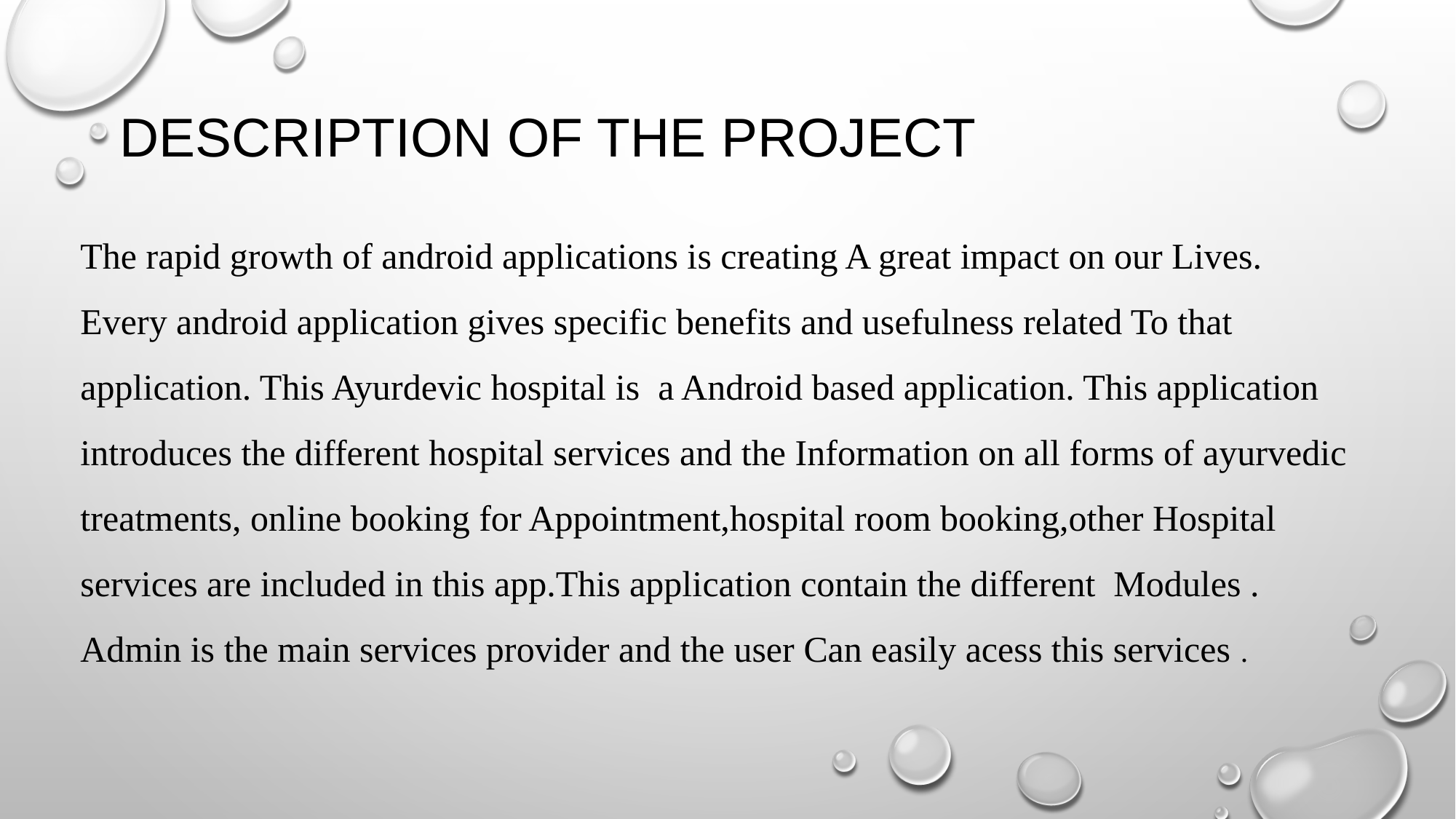

# DESCRIPTION OF THE PROJECT
The rapid growth of android applications is creating A great impact on our Lives. Every android application gives specific benefits and usefulness related To that application. This Ayurdevic hospital is  a Android based application. This application introduces the different hospital services and the Information on all forms of ayurvedic treatments, online booking for Appointment,hospital room booking,other Hospital services are included in this app.This application contain the different  Modules . Admin is the main services provider and the user Can easily acess this services .